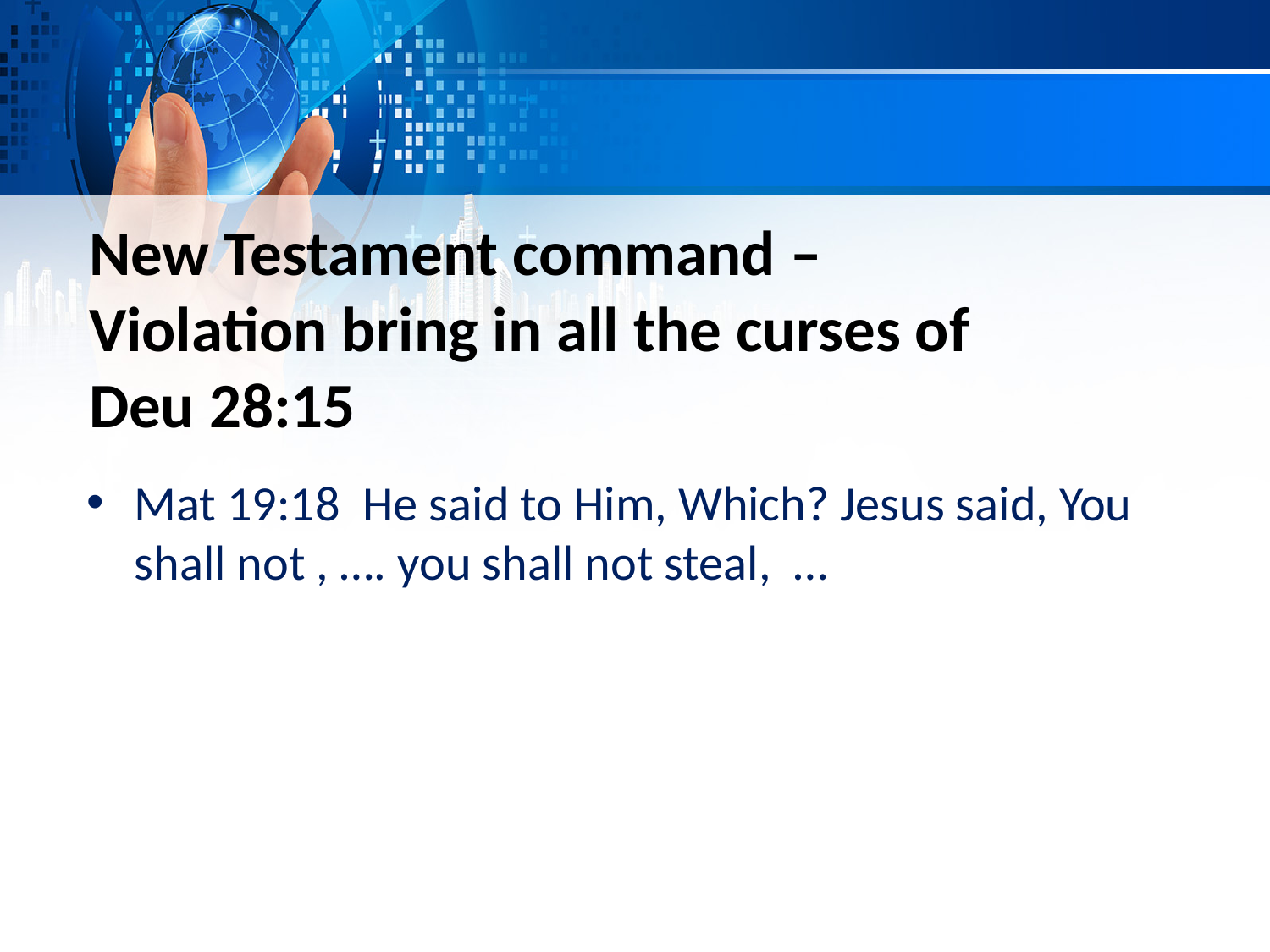

# New Testament command – Violation bring in all the curses of Deu 28:15
Mat 19:18  He said to Him, Which? Jesus said, You shall not , …. you shall not steal,  …